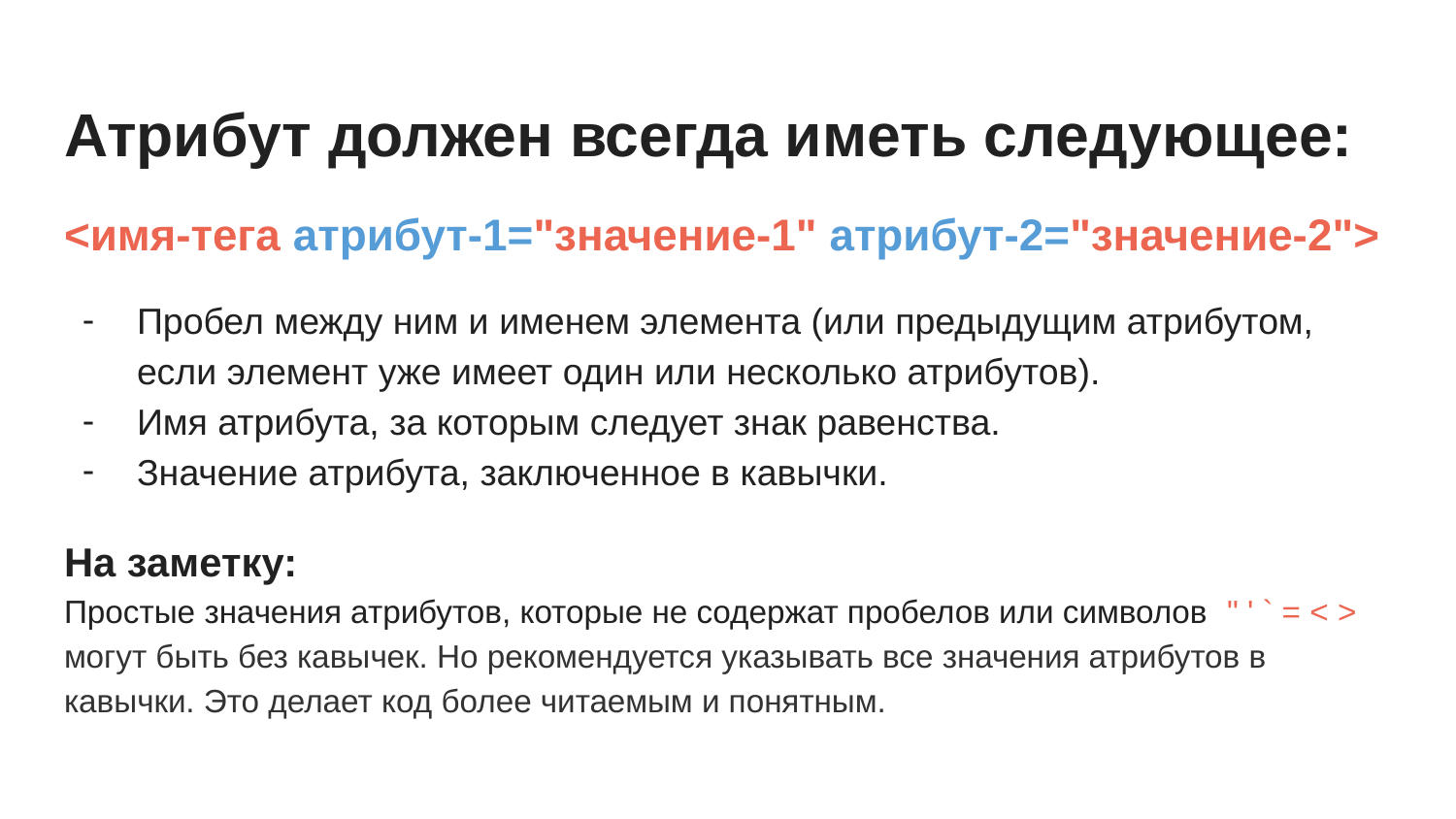

# Атрибут должен всегда иметь следующее:

<имя-тега атрибут-1="значение-1" атрибут-2="значение-2">
Пробел между ним и именем элемента (или предыдущим атрибутом, если элемент уже имеет один или несколько атрибутов).
Имя атрибута, за которым следует знак равенства.
Значение атрибута, заключенное в кавычки.
На заметку:
Простые значения атрибутов, которые не содержат пробелов или символов  " ' ` = < > могут быть без кавычек. Но рекомендуется указывать все значения атрибутов в кавычки. Это делает код более читаемым и понятным.